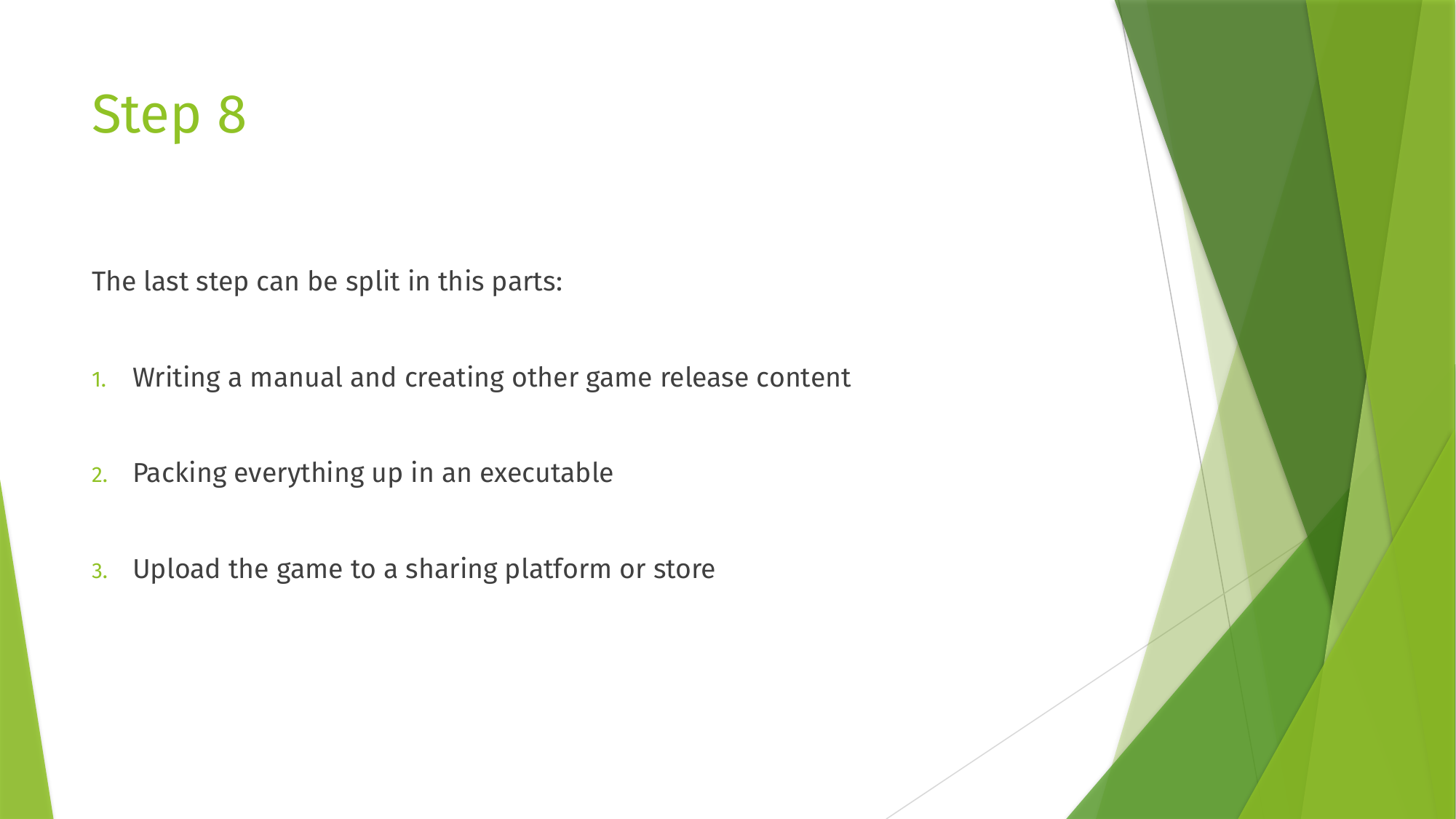

# Step 8
The last step can be split in this parts:

Writing a manual and creating other game release content

Packing everything up in an executable

Upload the game to a sharing platform or store